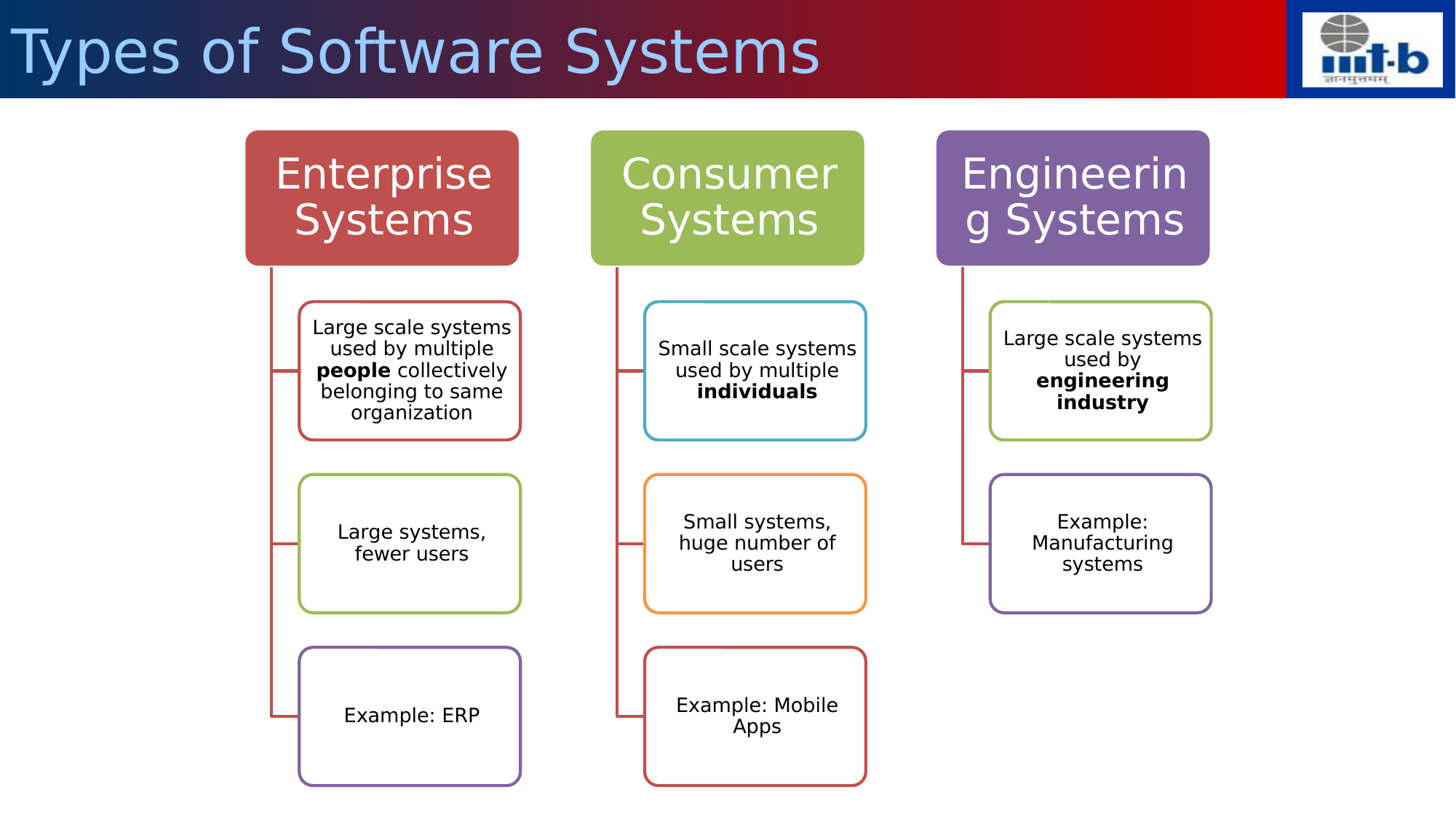

# Types of Software Systems
Enterprise Systems
Large scale systems used by multiple people collectively belonging to same organization
Large systems, fewer users
Example: ERP
Consumer Systems
Small scale systems used by multiple individuals
Small systems, huge number of users
Example: Mobile Apps
Engineering Systems
Large scale systems used by engineering industry
Example: Manufacturing systems